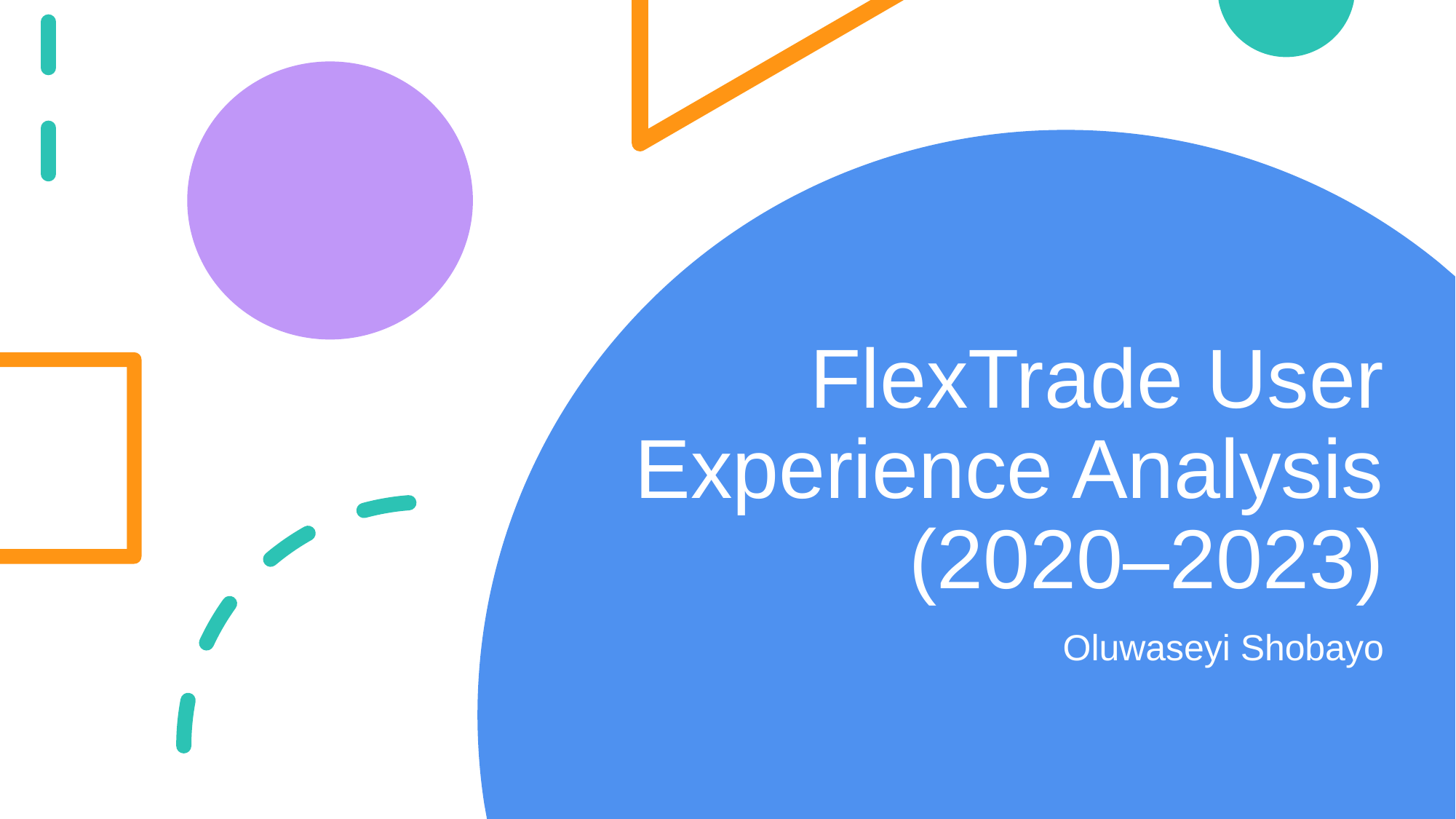

# FlexTrade User Experience Analysis (2020–2023)
Oluwaseyi Shobayo